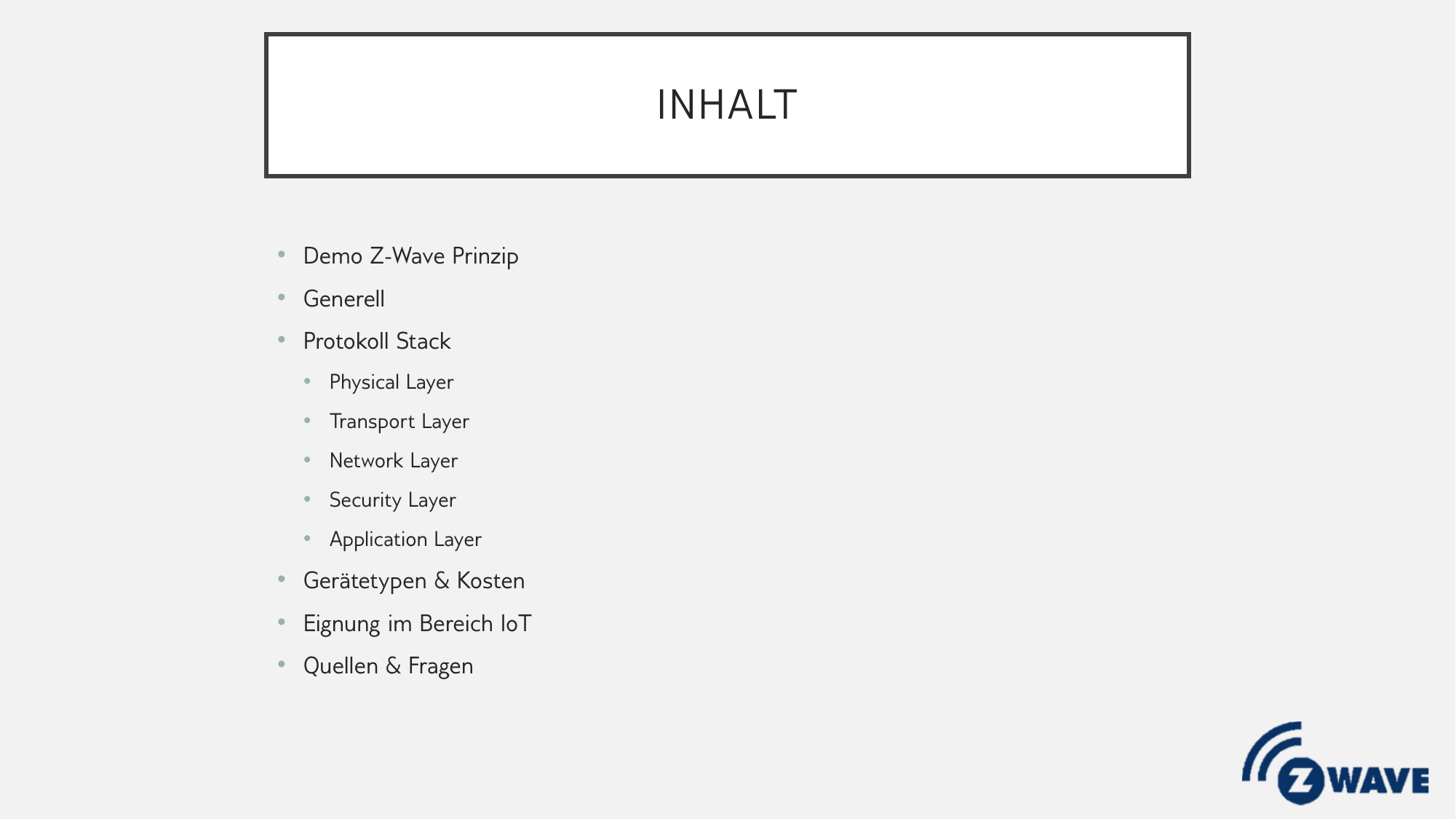

# Inhalt
Demo Z-Wave Prinzip
Generell
Protokoll Stack
Physical Layer
Transport Layer
Network Layer
Security Layer
Application Layer
Gerätetypen & Kosten
Eignung im Bereich IoT
Quellen & Fragen